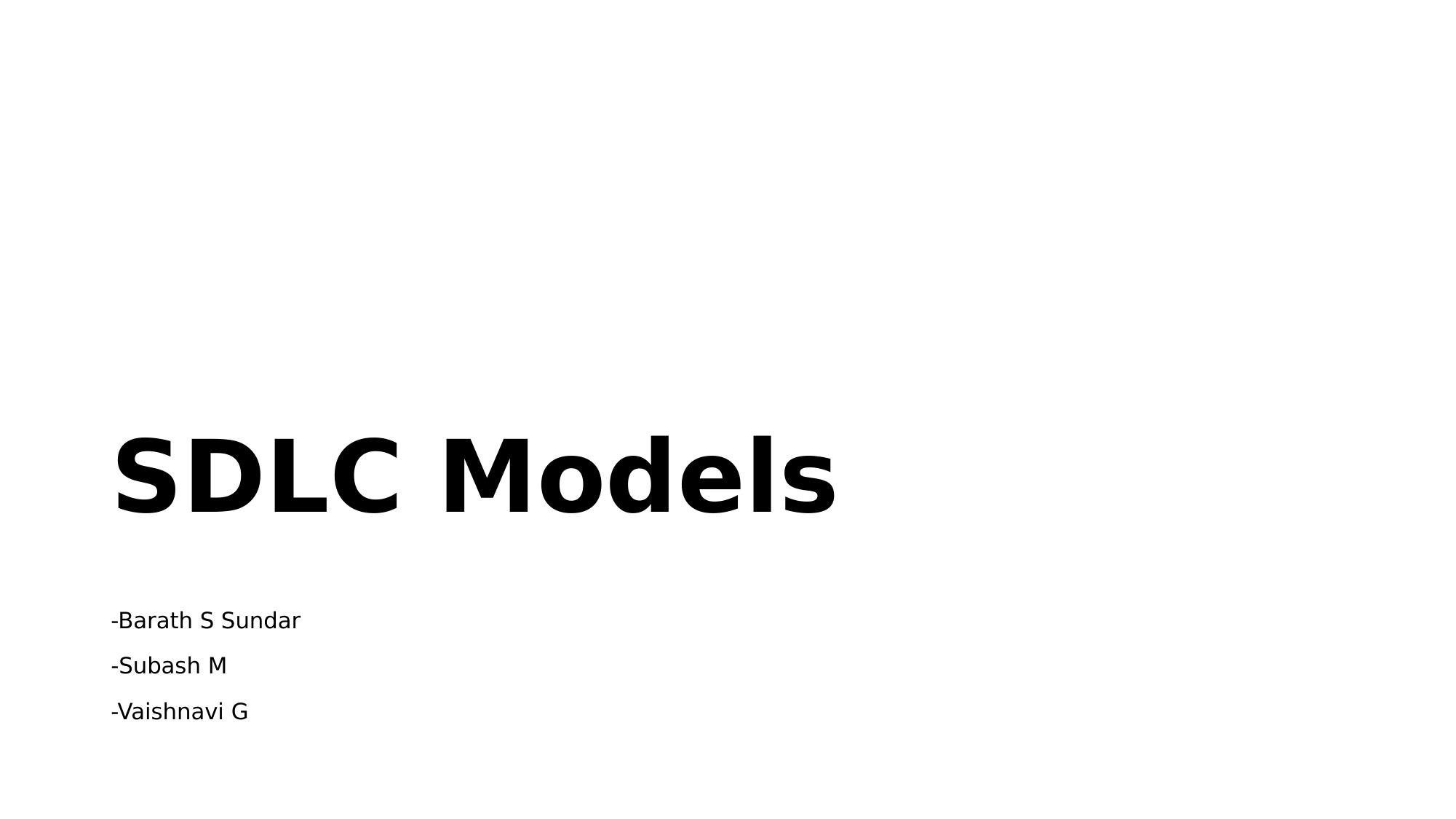

# SDLC Models
-Barath S Sundar
-Subash M
-Vaishnavi G